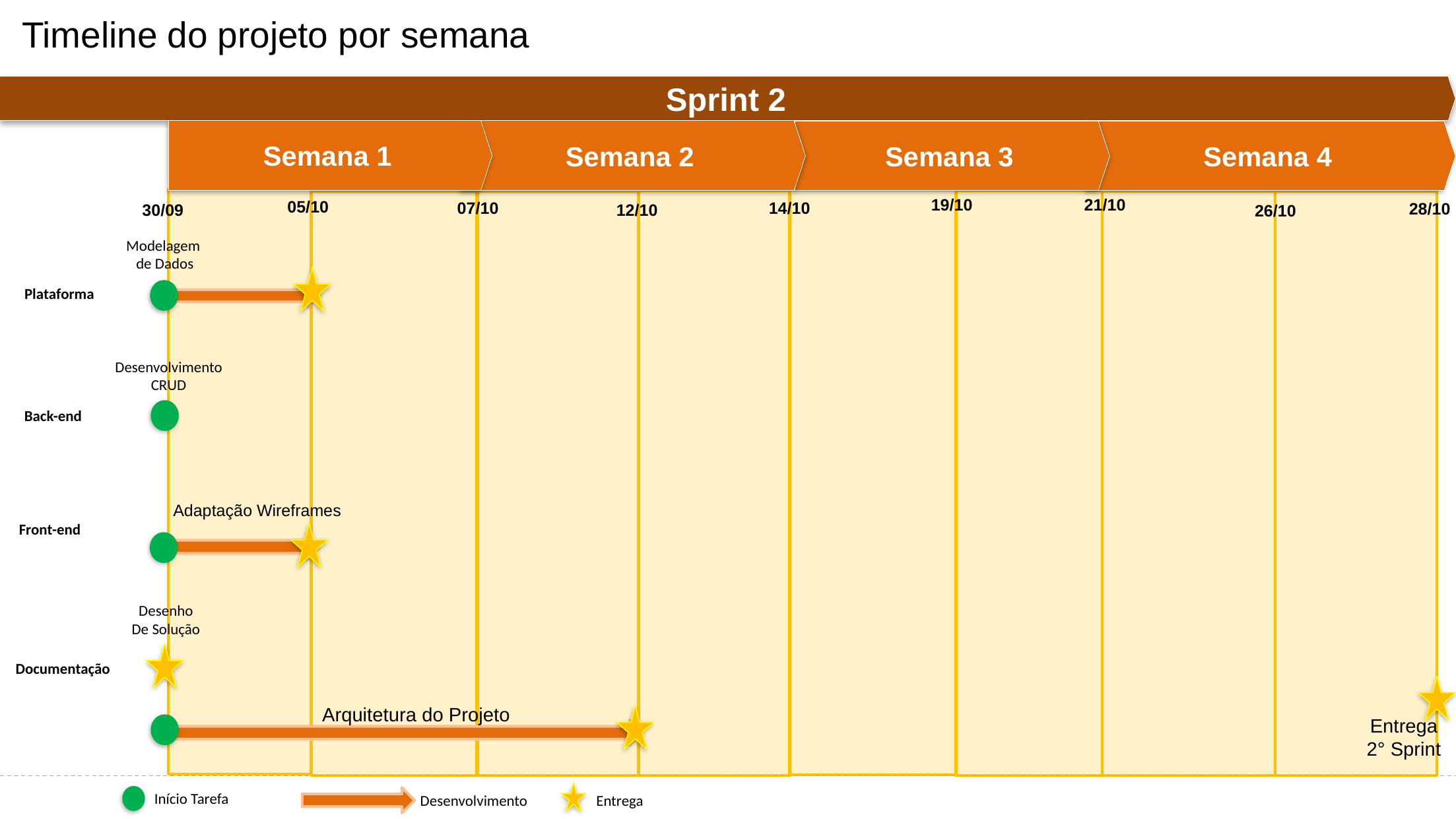

# Timeline do projeto por semana
Sprint 2
Semana 1
Semana 2
Semana 3
Semana 4
05/10
21/10
19/10

07/10
14/10
28/10

30/09
12/10
26/10
Modelagem
de Dados

Plataforma

Desenvolvimento
CRUD

Back-end
Adaptação Wireframes
Front-end

Desenho
De Solução

Documentação

Arquitetura do Projeto

Entrega
2° Sprint

Início Tarefa

Desenvolvimento
Entrega